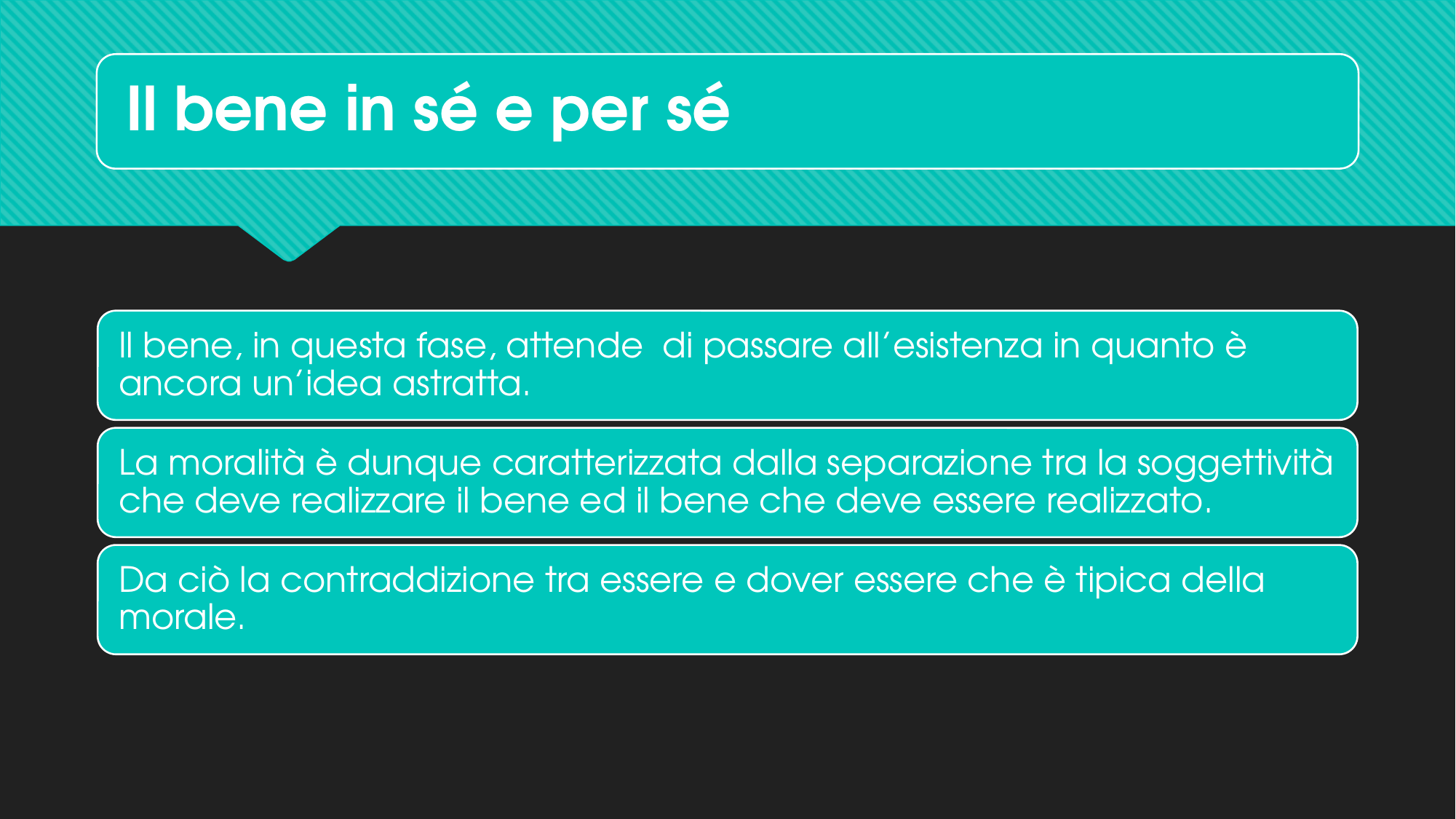

Il bene in sé e per sé
Il bene, in questa fase, attende  di passare all’esistenza in quanto è ancora un’idea astratta.
La moralità è dunque caratterizzata dalla separazione tra la soggettività che deve realizzare il bene ed il bene che deve essere realizzato.
Da ciò la contraddizione tra essere e dover essere che è tipica della morale.